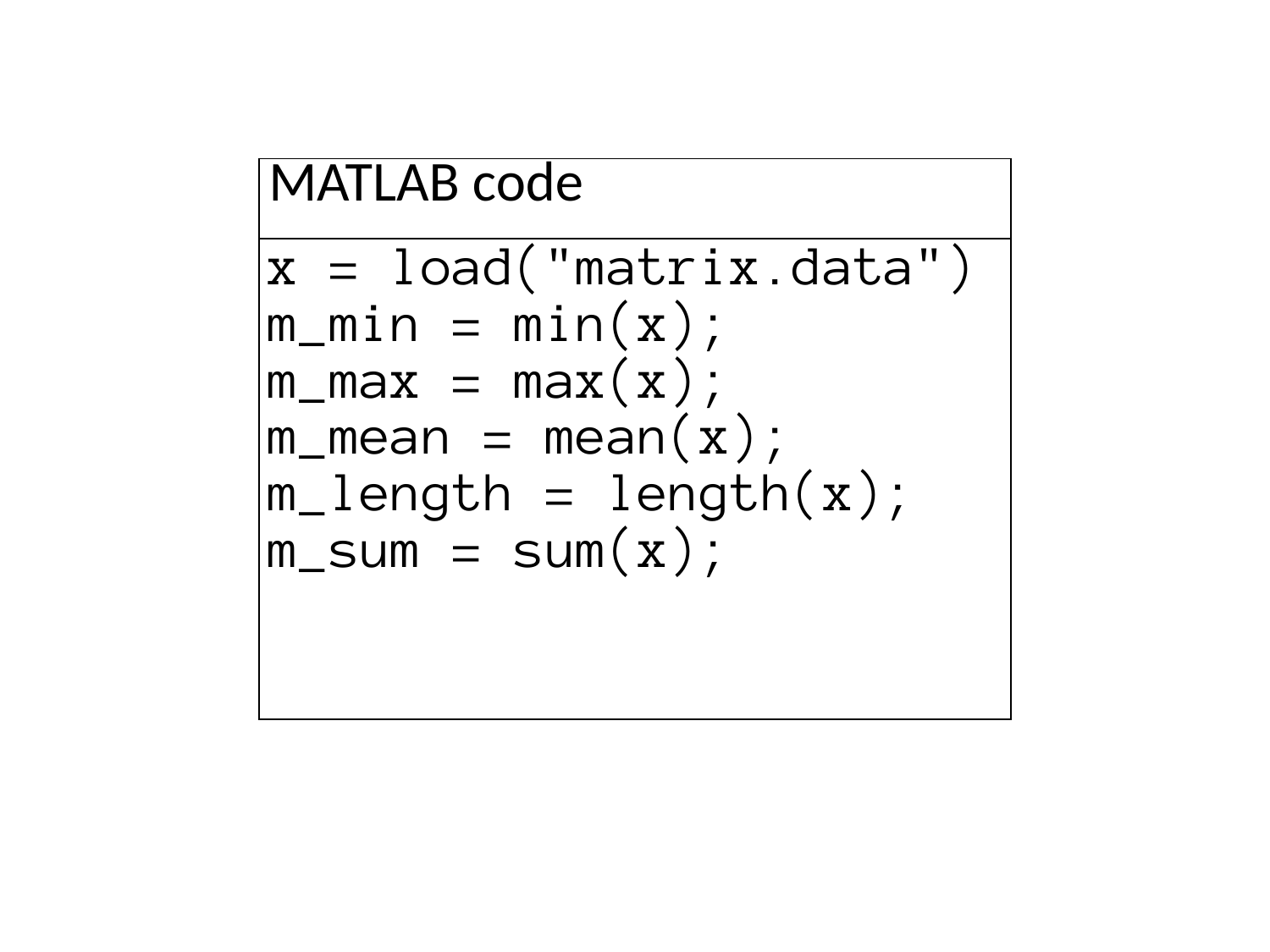

| MATLAB code |
| --- |
| x = load("matrix.data") m\_min = min(x); m\_max = max(x); m\_mean = mean(x); m\_length = length(x); m\_sum = sum(x); |